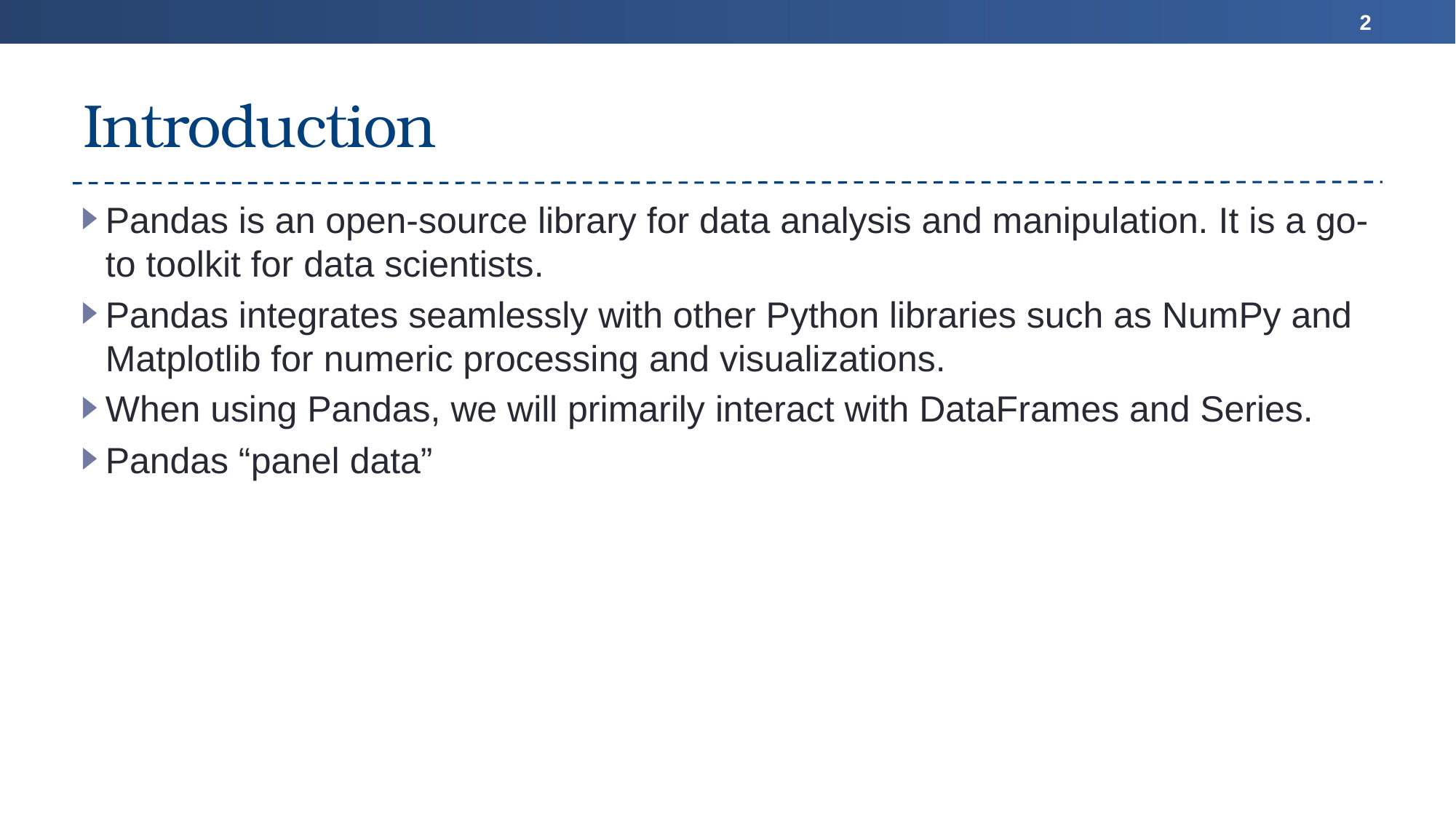

2
# Introduction
Pandas is an open-source library for data analysis and manipulation. It is a go-to toolkit for data scientists.
Pandas integrates seamlessly with other Python libraries such as NumPy and Matplotlib for numeric processing and visualizations.
When using Pandas, we will primarily interact with DataFrames and Series.
Pandas “panel data”